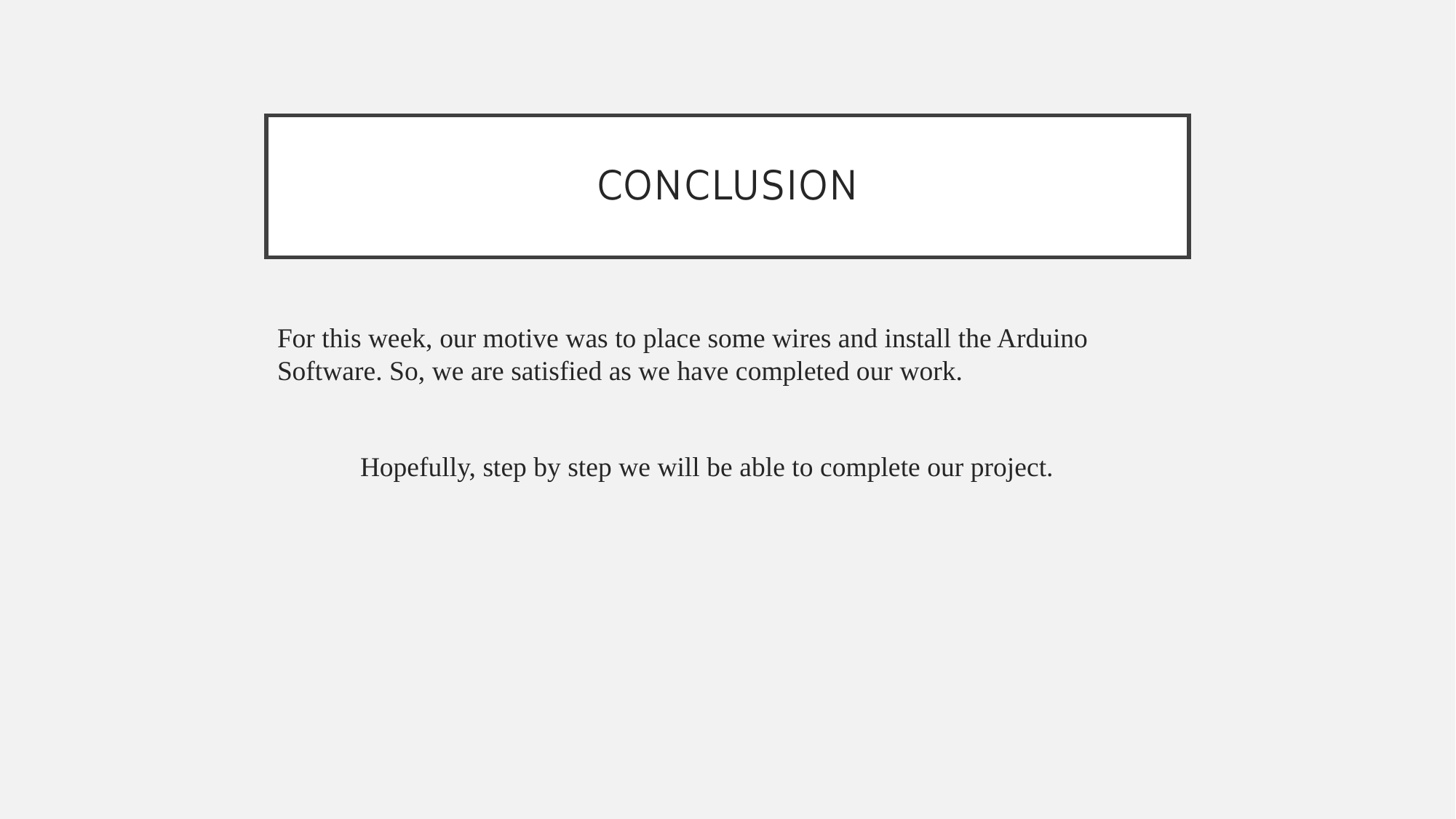

# Conclusion
For this week, our motive was to place some wires and install the Arduino Software. So, we are satisfied as we have completed our work.

            Hopefully, step by step we will be able to complete our project.